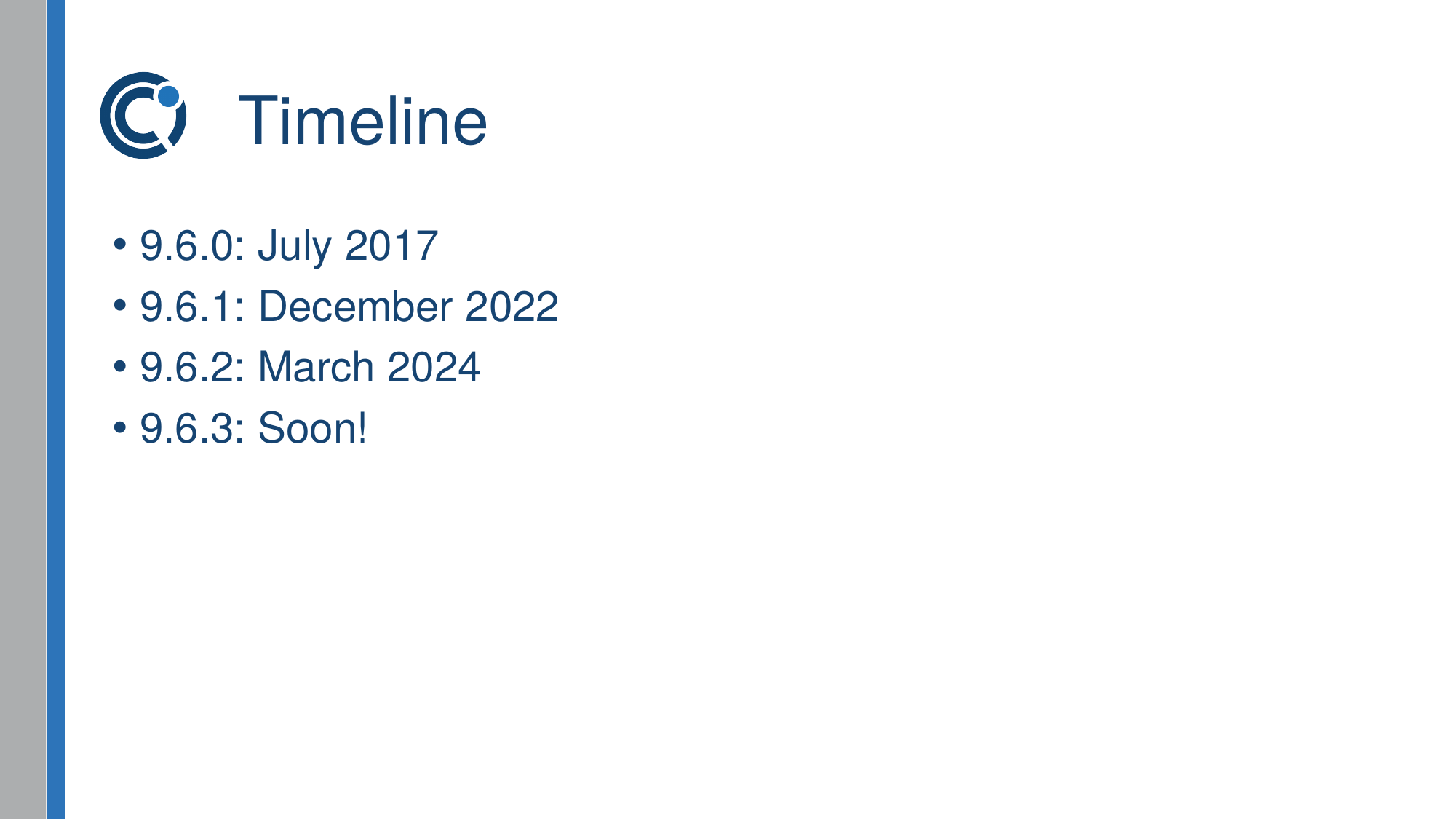

# Timeline
9.6.0: July 2017
9.6.1: December 2022
9.6.2: March 2024
9.6.3: Soon!